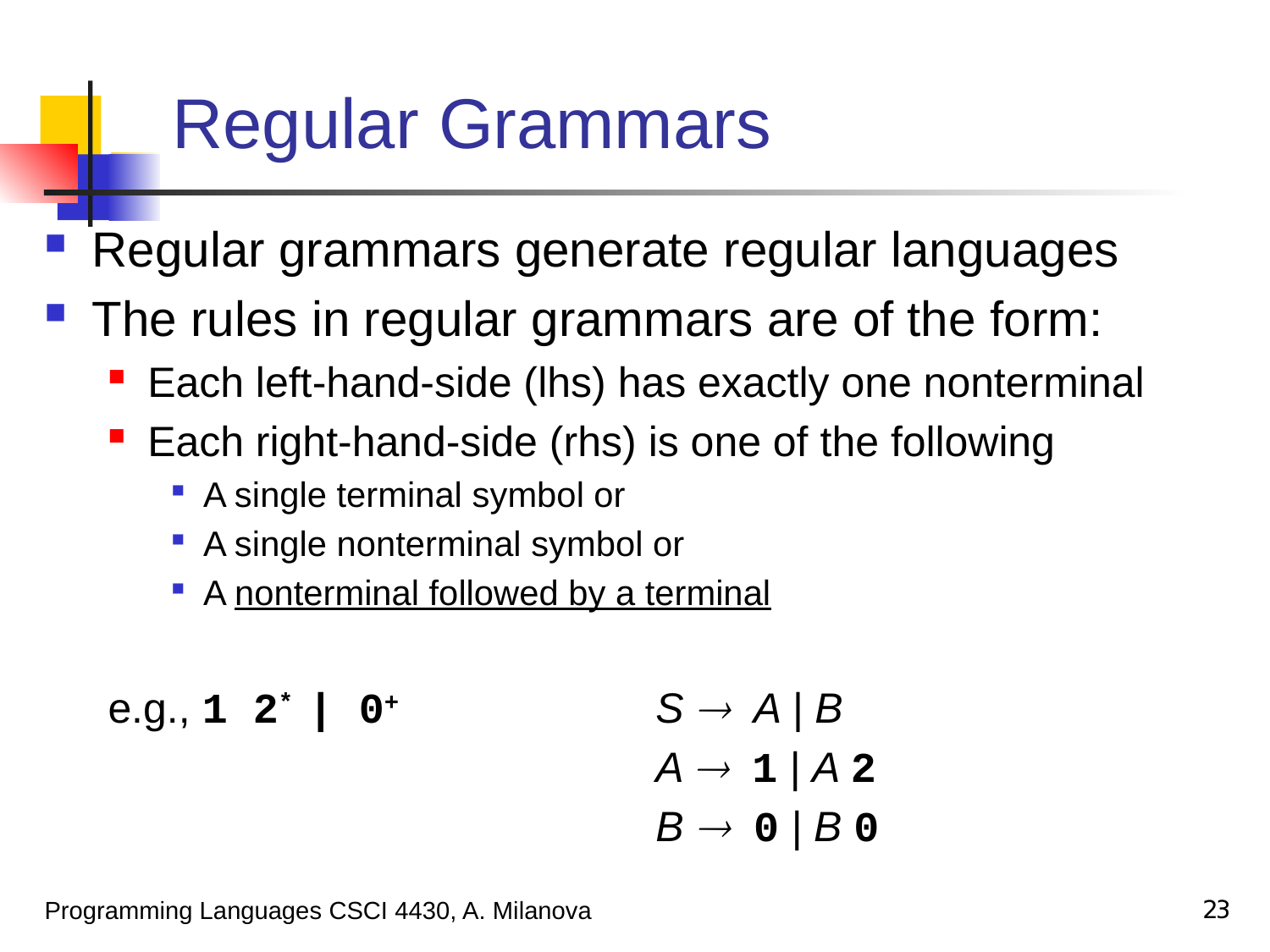

# Regular Grammars
Regular grammars generate regular languages
The rules in regular grammars are of the form:
Each left-hand-side (lhs) has exactly one nonterminal
Each right-hand-side (rhs) is one of the following
A single terminal symbol or
A single nonterminal symbol or
A nonterminal followed by a terminal

e.g., 1 2* | 0+ 		S →  A | B
					A →  1 | A 2
					B →  0 | B 0
23
Programming Languages CSCI 4430, A. Milanova